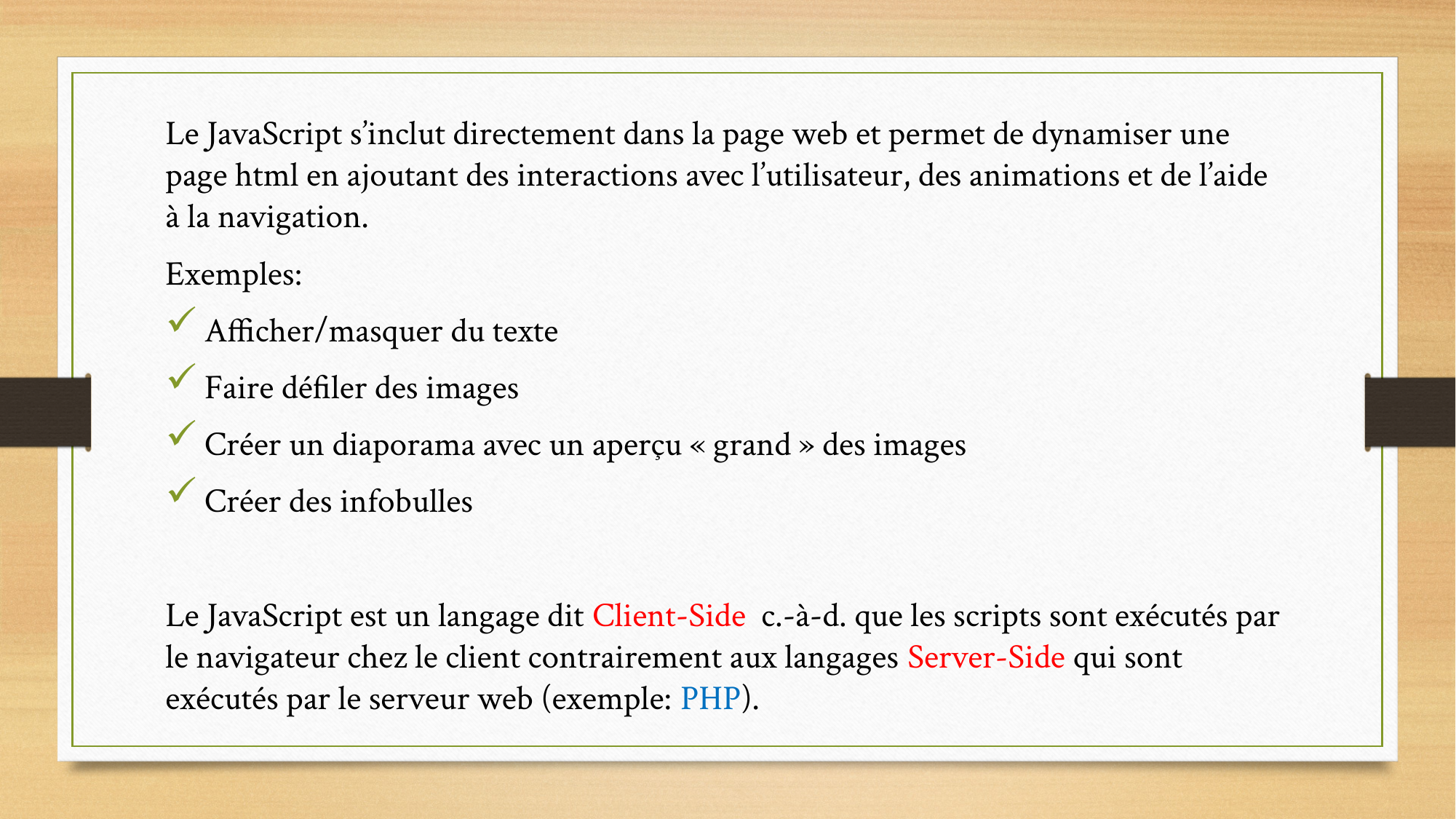

Le JavaScript s’inclut directement dans la page web et permet de dynamiser une page html en ajoutant des interactions avec l’utilisateur, des animations et de l’aide à la navigation.
Exemples:
Afficher/masquer du texte
Faire défiler des images
Créer un diaporama avec un aperçu « grand » des images
Créer des infobulles

Le JavaScript est un langage dit Client-Side  c.-à-d. que les scripts sont exécutés par le navigateur chez le client contrairement aux langages Server-Side qui sont exécutés par le serveur web (exemple: PHP).